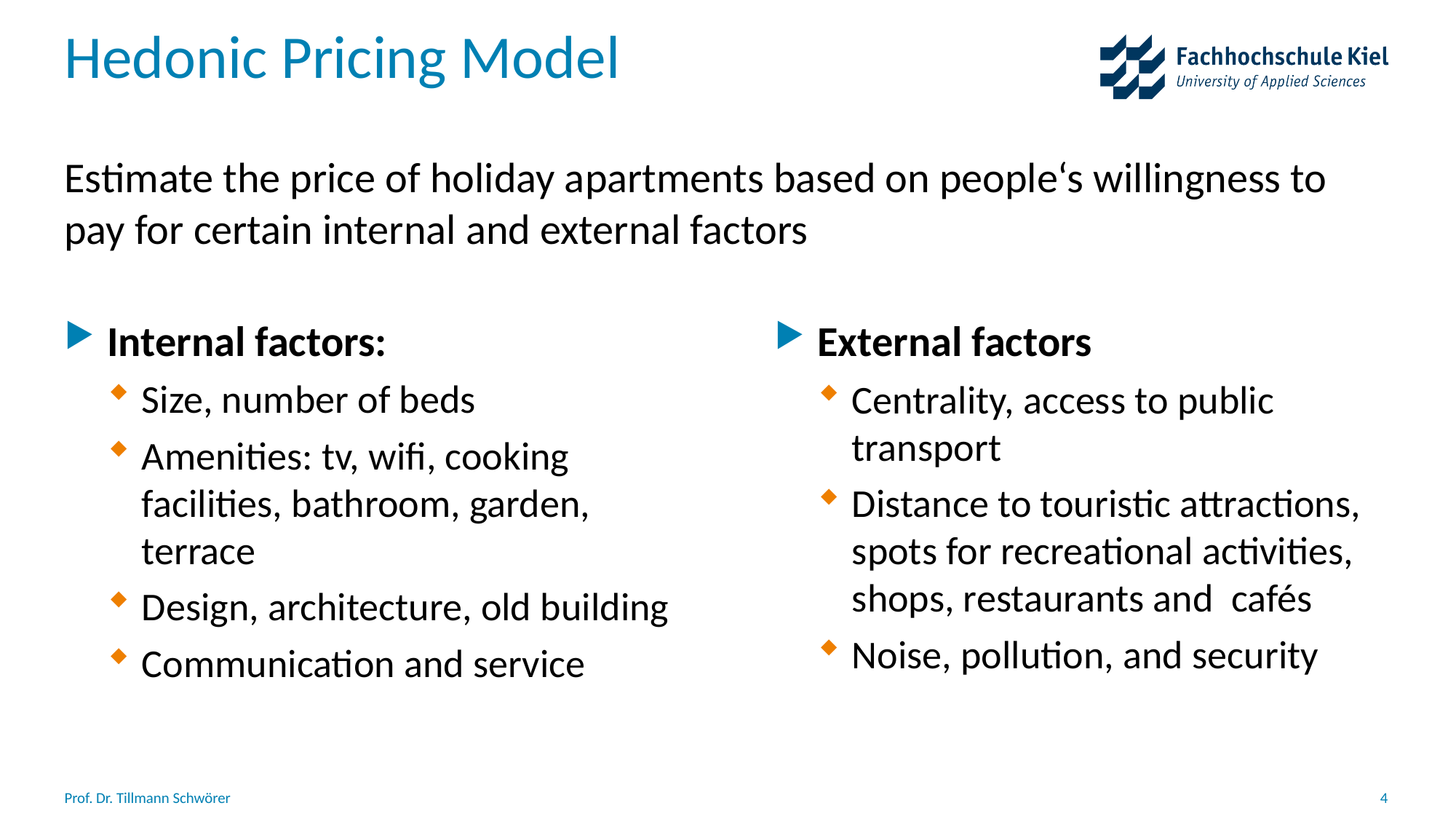

# Hedonic Pricing Model
Estimate the price of holiday apartments based on people‘s willingness to pay for certain internal and external factors
Internal factors:
Size, number of beds
Amenities: tv, wifi, cooking facilities, bathroom, garden, terrace
Design, architecture, old building
Communication and service
External factors
Centrality, access to public transport
Distance to touristic attractions, spots for recreational activities, shops, restaurants and  cafés
Noise, pollution, and security

Prof. Dr. Tillmann Schwörer
4